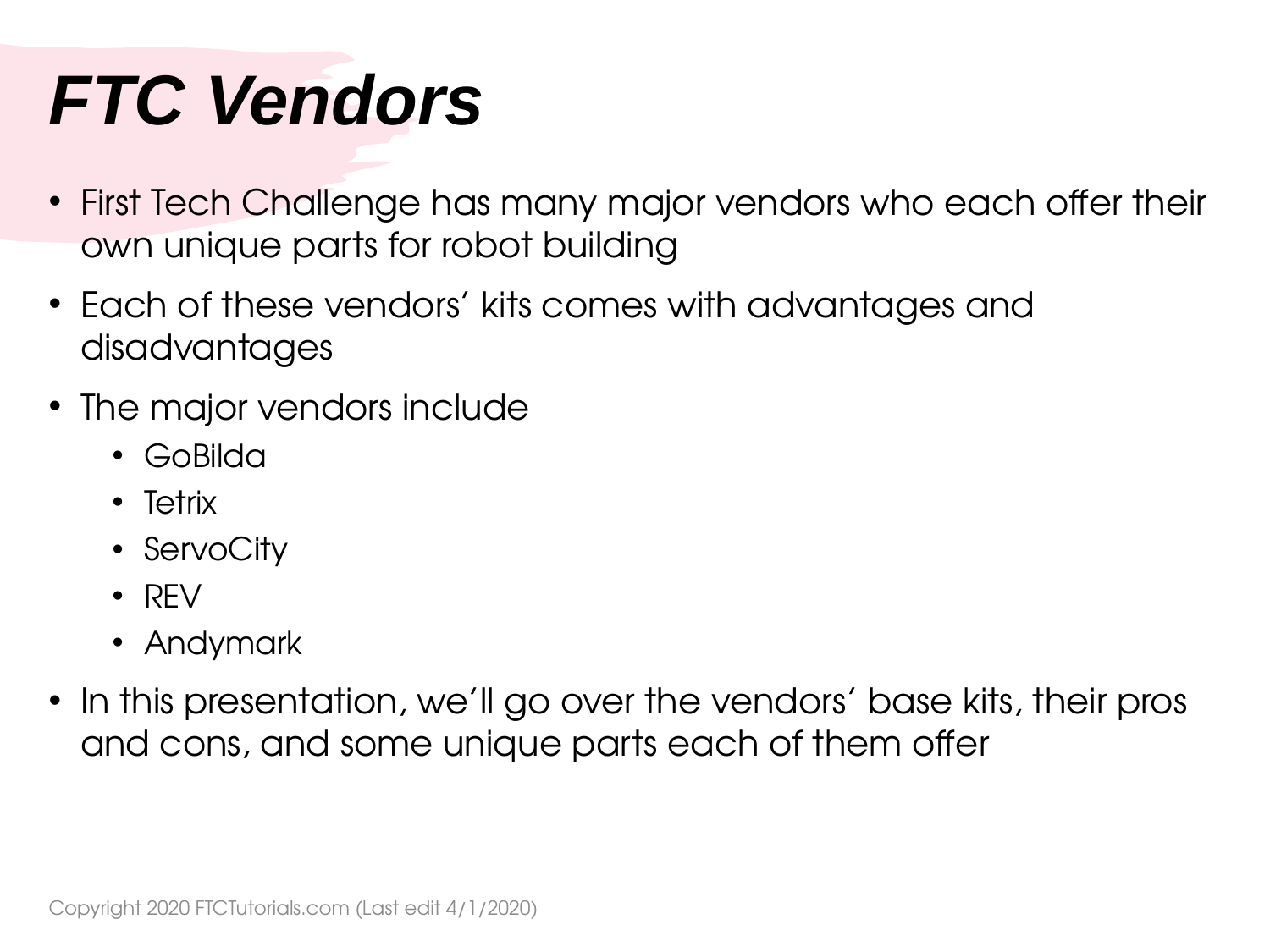

# FTC Vendors
First Tech Challenge has many major vendors who each offer their own unique parts for robot building
Each of these vendors’ kits comes with advantages and disadvantages
The major vendors include
GoBilda
Tetrix
ServoCity
REV
Andymark
In this presentation, we’ll go over the vendors’ base kits, their pros and cons, and some unique parts each of them offer
Copyright 2020 FTCTutorials.com (Last edit 4/1/2020)